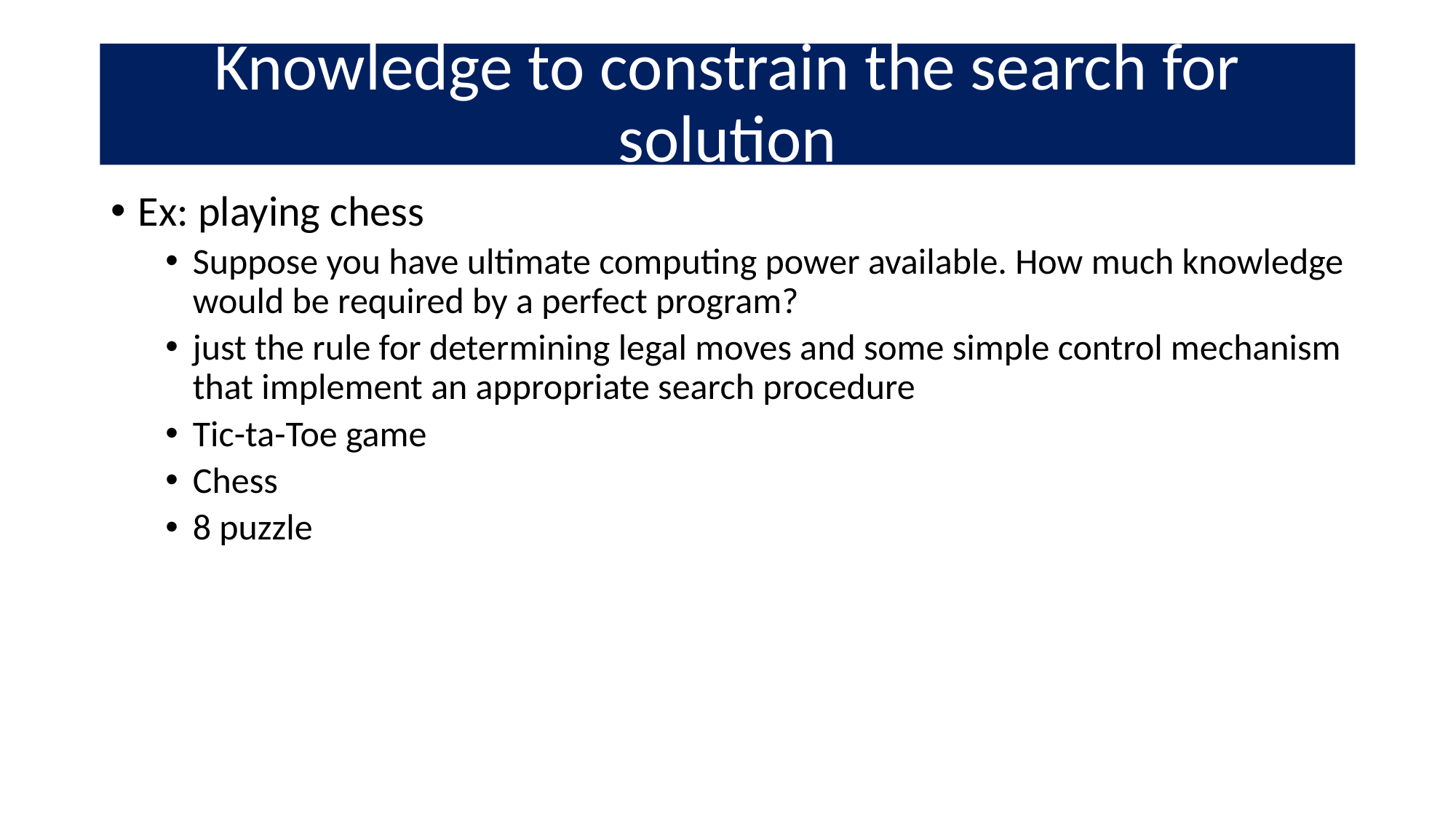

# Knowledge to constrain the search for solution
Ex: playing chess
Suppose you have ultimate computing power available. How much knowledge would be required by a perfect program?
just the rule for determining legal moves and some simple control mechanism that implement an appropriate search procedure
Tic-ta-Toe game
Chess
8 puzzle